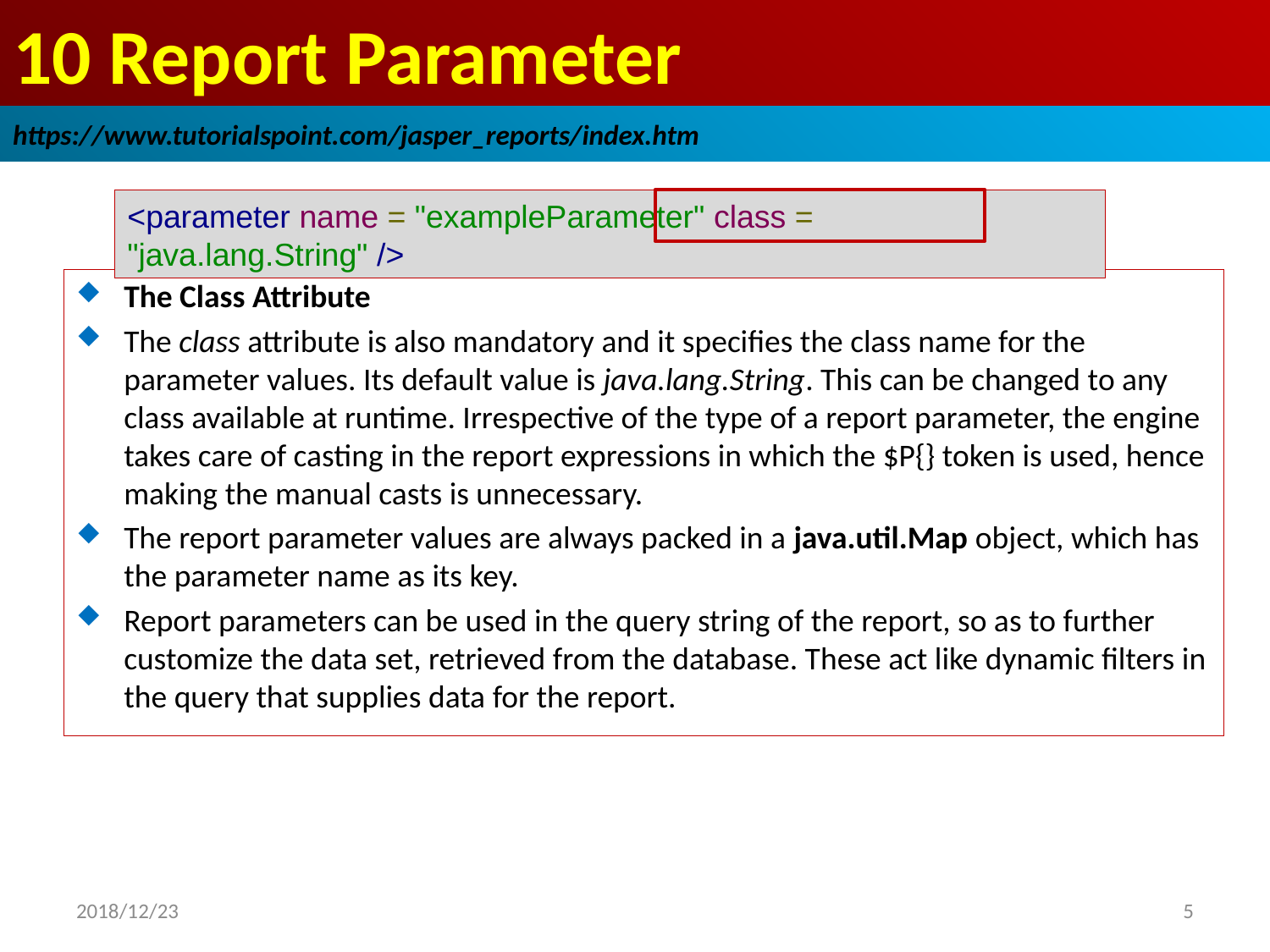

# 10 Report Parameter
https://www.tutorialspoint.com/jasper_reports/index.htm
<parameter name = "exampleParameter" class = "java.lang.String" />

The Class Attribute
The class attribute is also mandatory and it specifies the class name for the parameter values. Its default value is java.lang.String. This can be changed to any class available at runtime. Irrespective of the type of a report parameter, the engine takes care of casting in the report expressions in which the $P{} token is used, hence making the manual casts is unnecessary.
The report parameter values are always packed in a java.util.Map object, which has the parameter name as its key.
Report parameters can be used in the query string of the report, so as to further customize the data set, retrieved from the database. These act like dynamic filters in the query that supplies data for the report.
2018/12/23
5